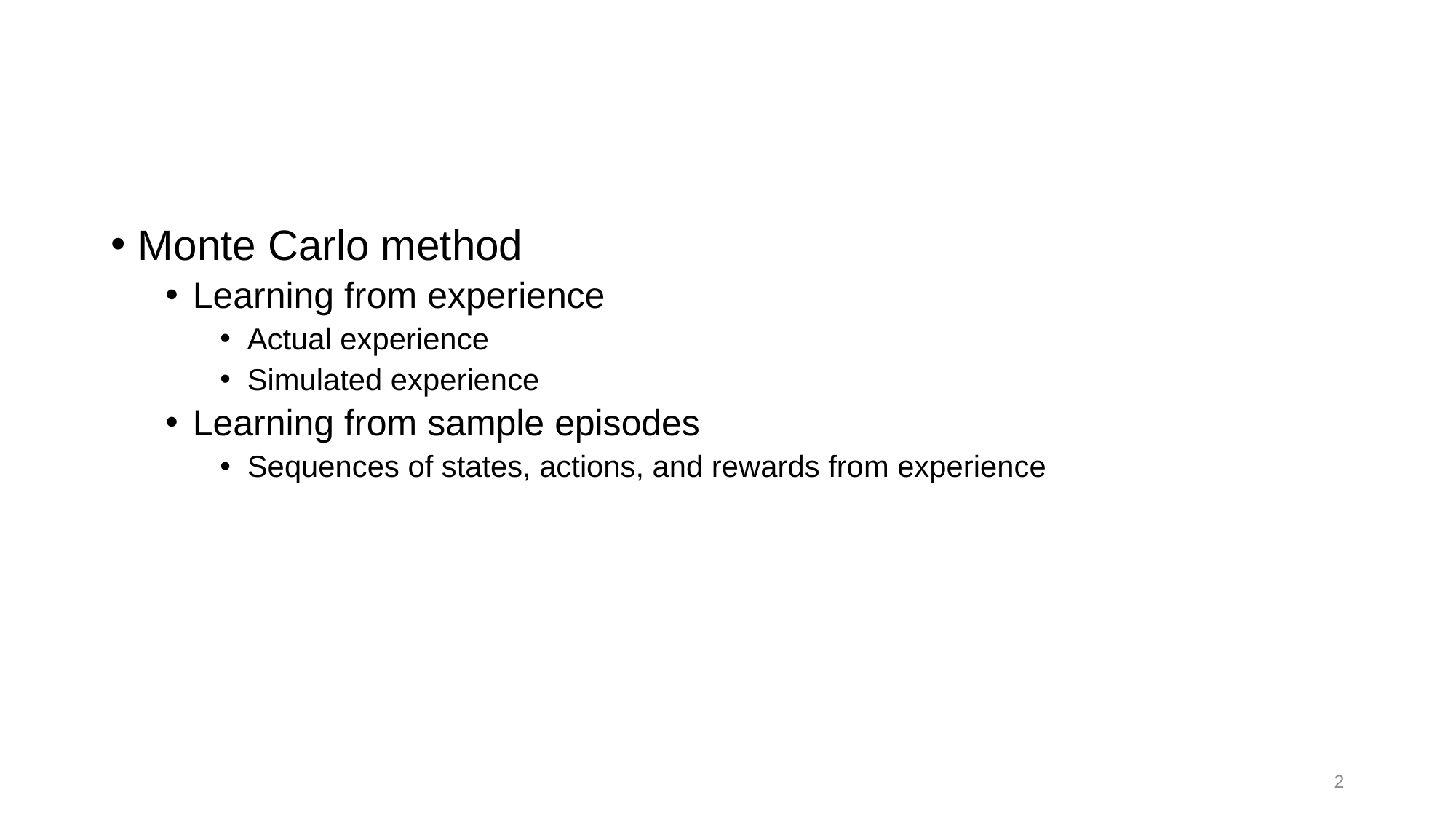

#
Monte Carlo method
Learning from experience
Actual experience
Simulated experience
Learning from sample episodes
Sequences of states, actions, and rewards from experience
2